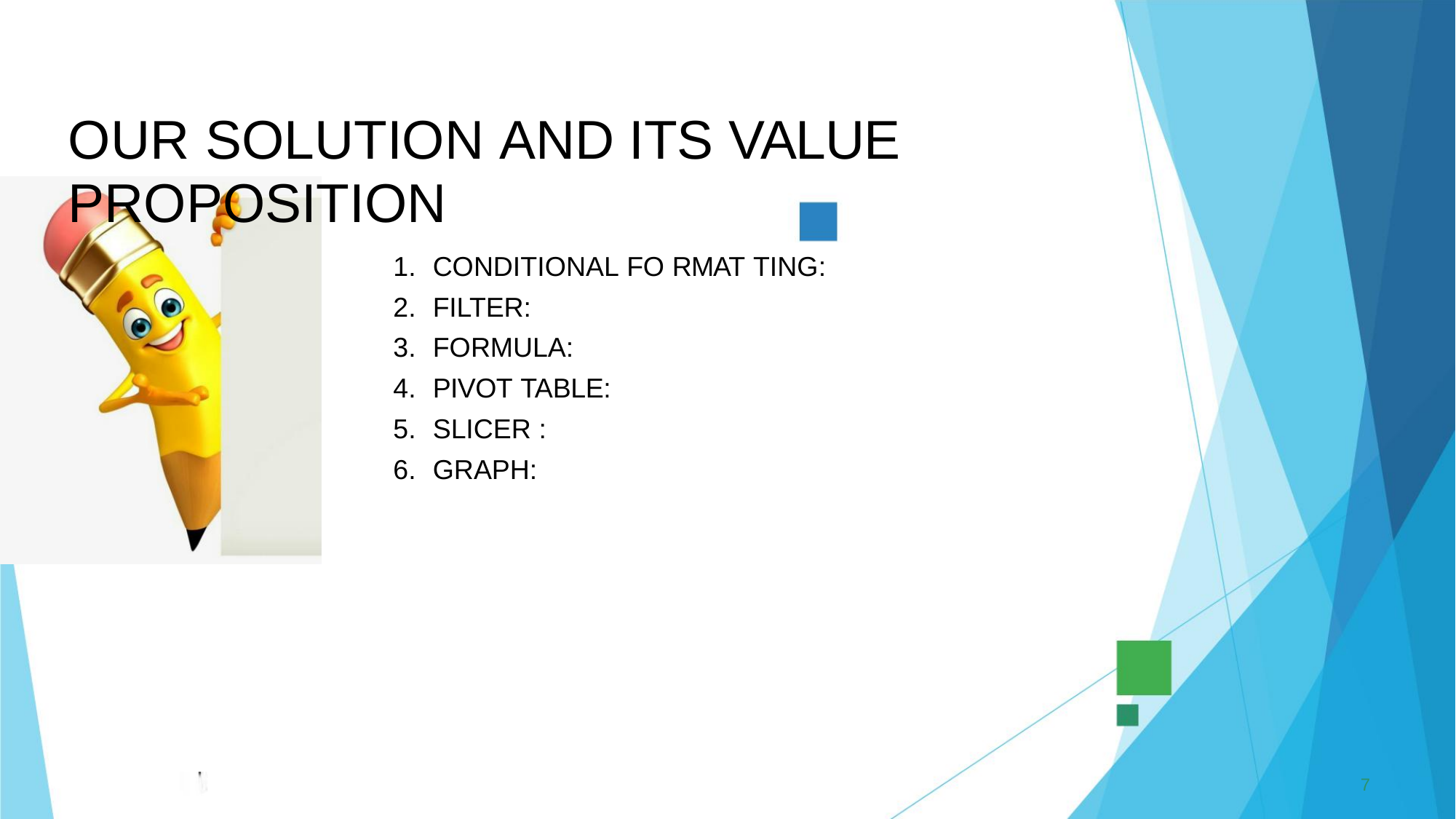

OUR SOLUTION AND ITS VALUE PROPOSITION

1. CONDITIONAL FO RMAT TING:
2. FILTER:
3. FORMULA:
4. PIVOT TABLE:
5. SLICER :
6. GRAPH:

7